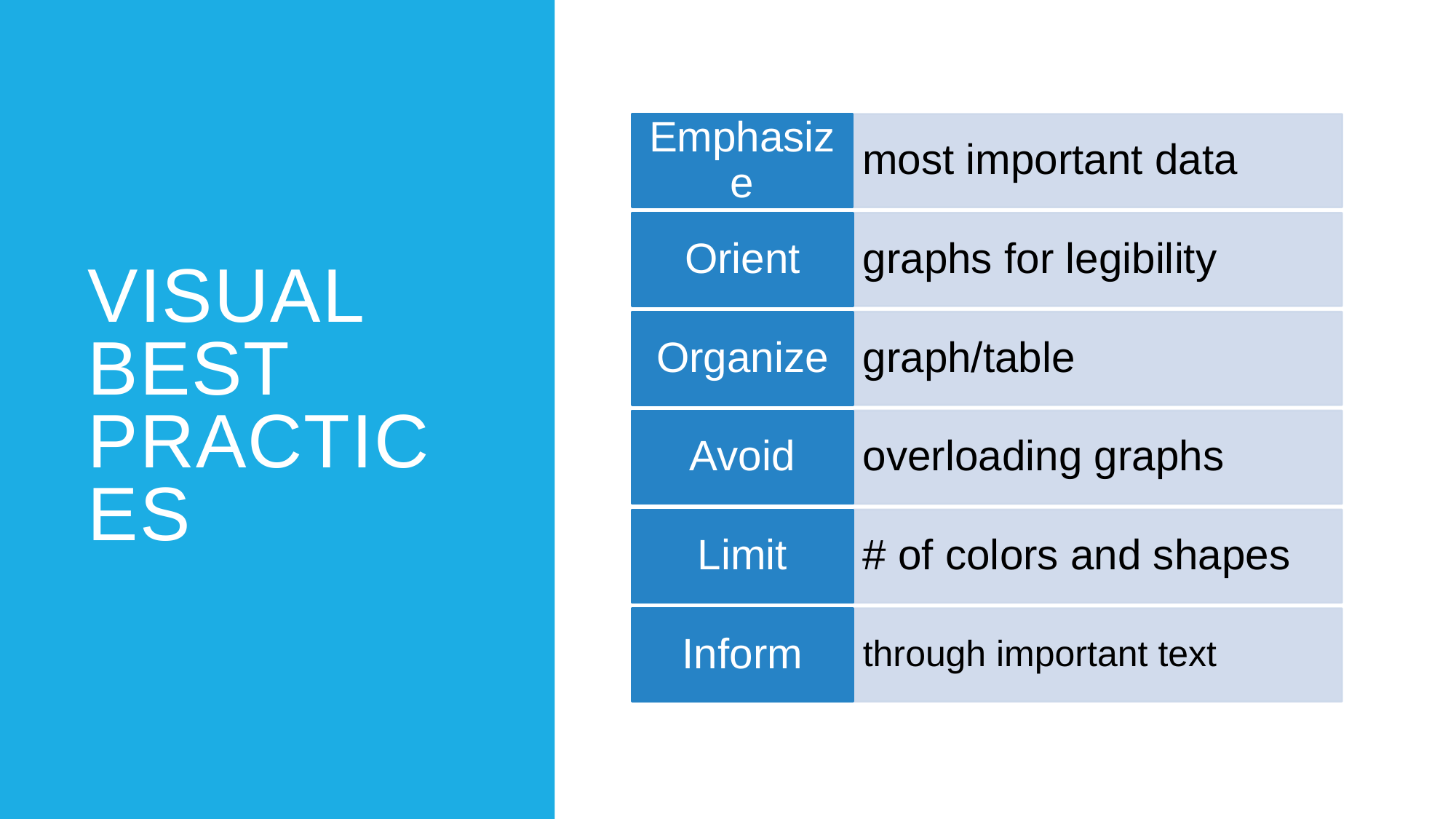

# Visual best practices
most important data
Emphasize
graphs for legibility
Orient
graph/table
Organize
overloading graphs
Avoid
# of colors and shapes
Limit
through important text
Inform